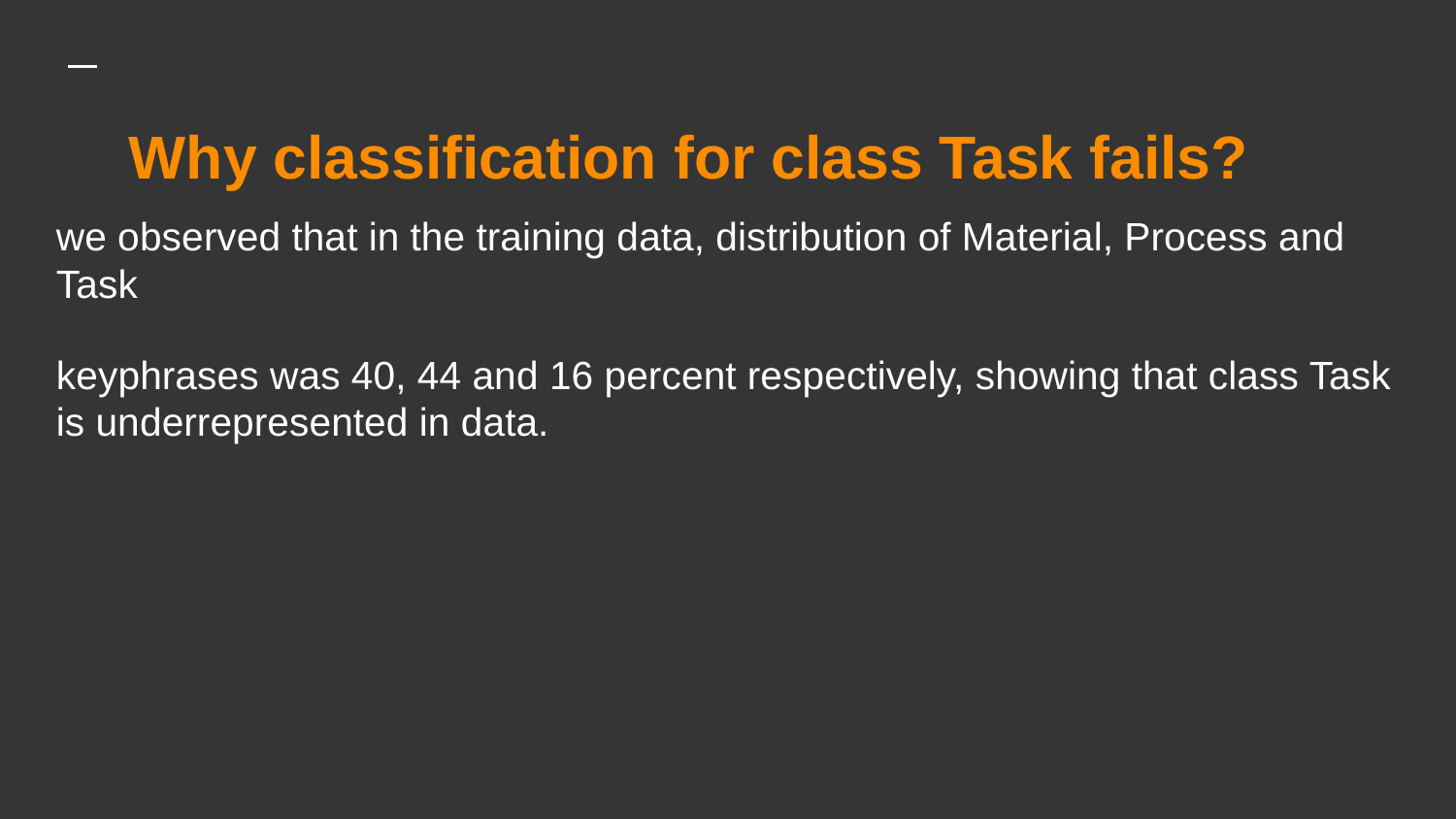

# Why classification for class Task fails?
we observed that in the training data, distribution of Material, Process and Task

keyphrases was 40, 44 and 16 percent respectively, showing that class Task is underrepresented in data.